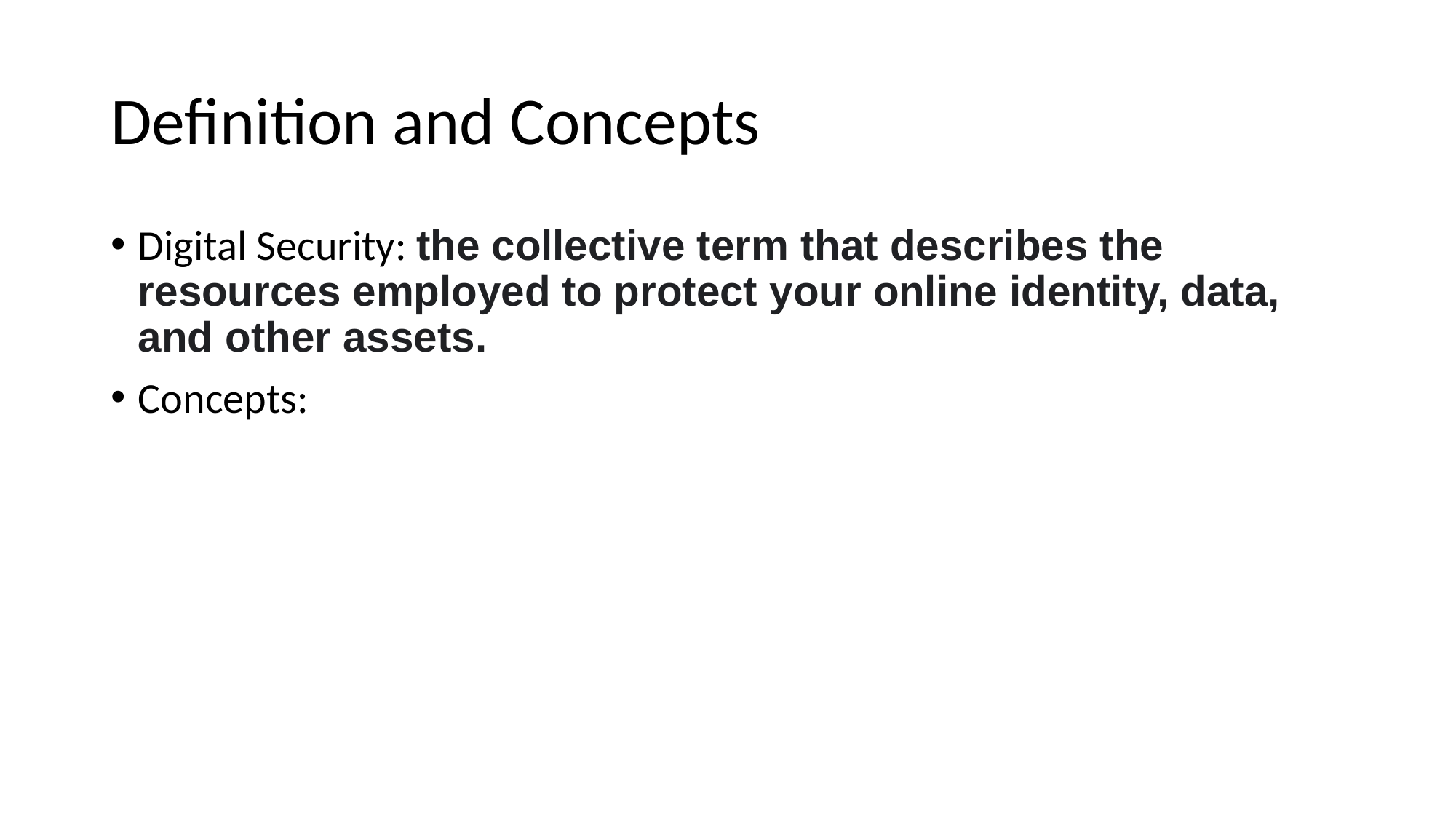

# Definition and Concepts
Digital Security: the collective term that describes the resources employed to protect your online identity, data, and other assets.
Concepts: